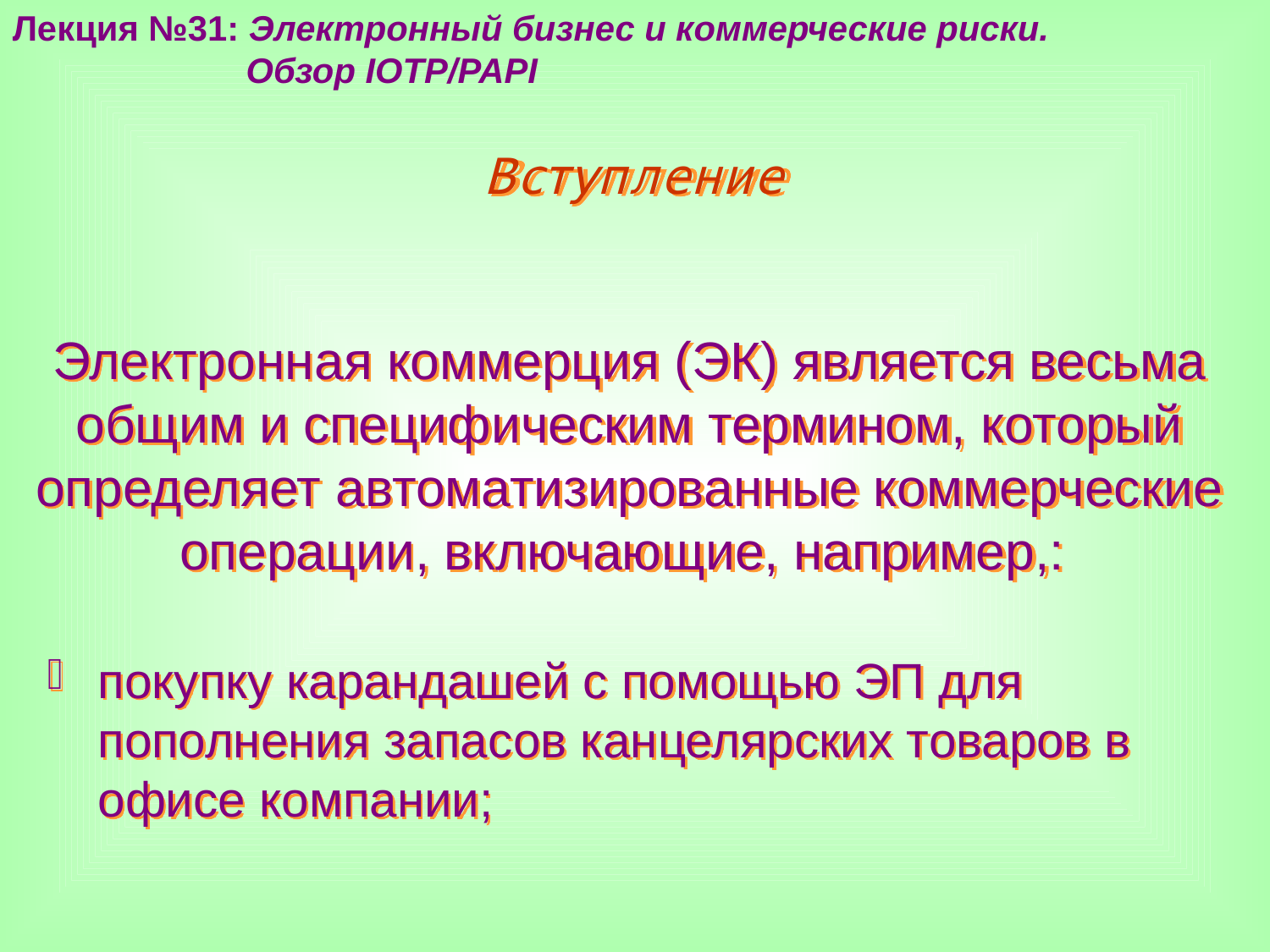

Лекция №31: Электронный бизнес и коммерческие риски.
                        Обзор IOTP/PAPI
Вступление
Электронная коммерция (ЭК) является весьма общим и специфическим термином, который определяет автоматизированные коммерческие операции, включающие, например,:
покупку карандашей с помощью ЭП для пополнения запасов канцелярских товаров в офисе компании;